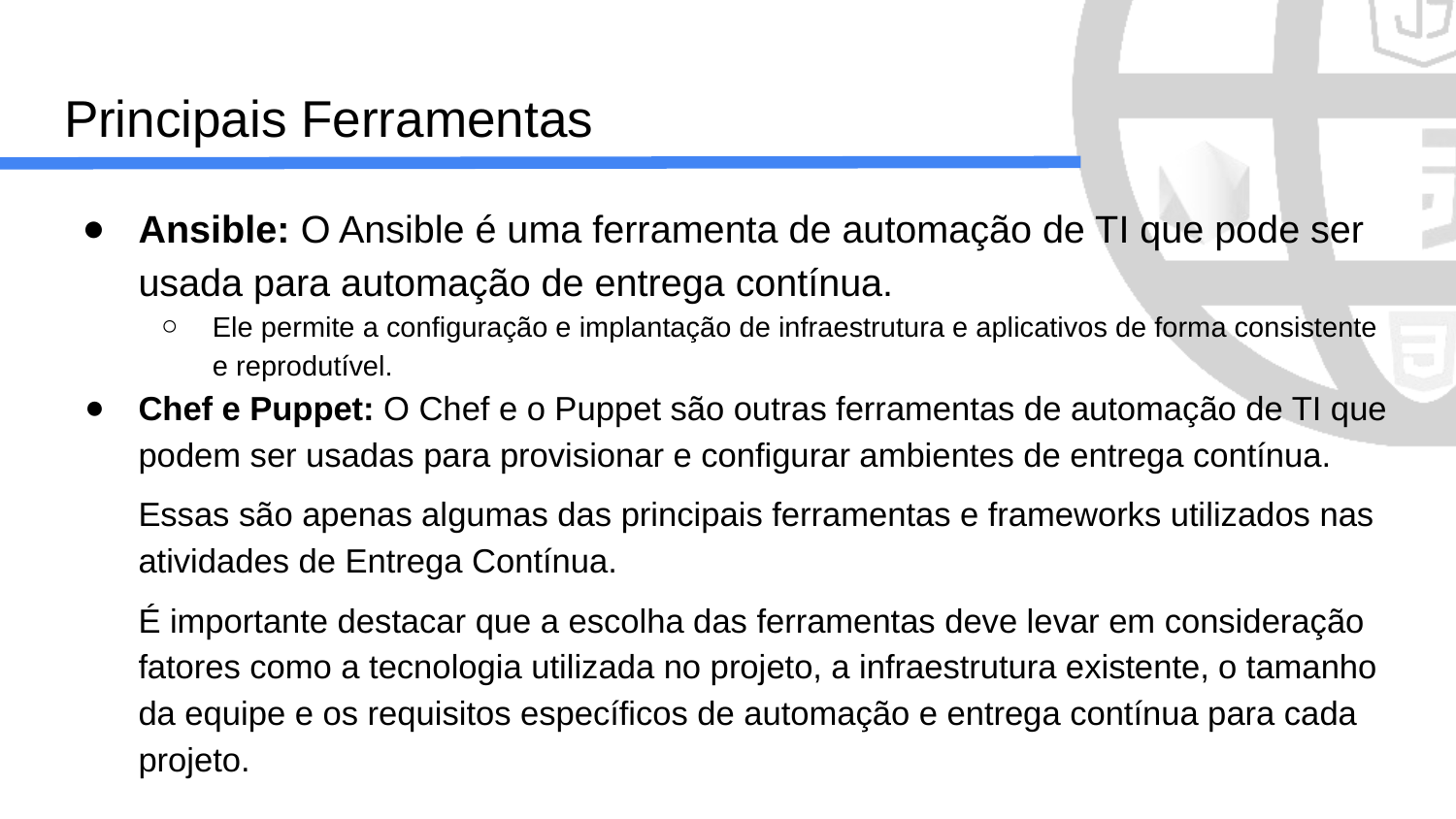

# Principais Ferramentas
Ansible: O Ansible é uma ferramenta de automação de TI que pode ser usada para automação de entrega contínua.
Ele permite a configuração e implantação de infraestrutura e aplicativos de forma consistente e reprodutível.
Chef e Puppet: O Chef e o Puppet são outras ferramentas de automação de TI que podem ser usadas para provisionar e configurar ambientes de entrega contínua.
Essas são apenas algumas das principais ferramentas e frameworks utilizados nas atividades de Entrega Contínua.
É importante destacar que a escolha das ferramentas deve levar em consideração fatores como a tecnologia utilizada no projeto, a infraestrutura existente, o tamanho da equipe e os requisitos específicos de automação e entrega contínua para cada projeto.